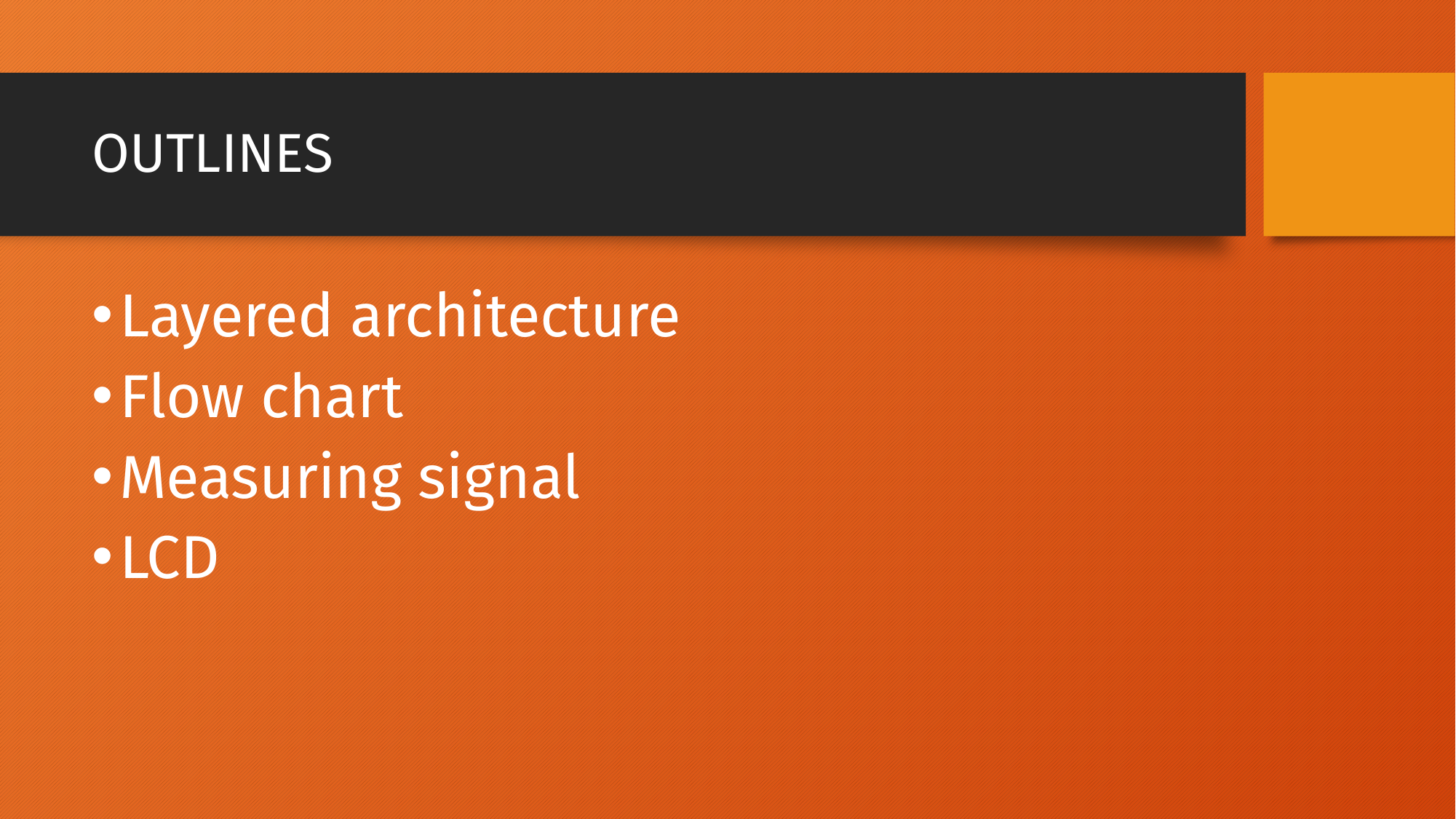

# OUTLINES
Layered architecture
Flow chart
Measuring signal
LCD